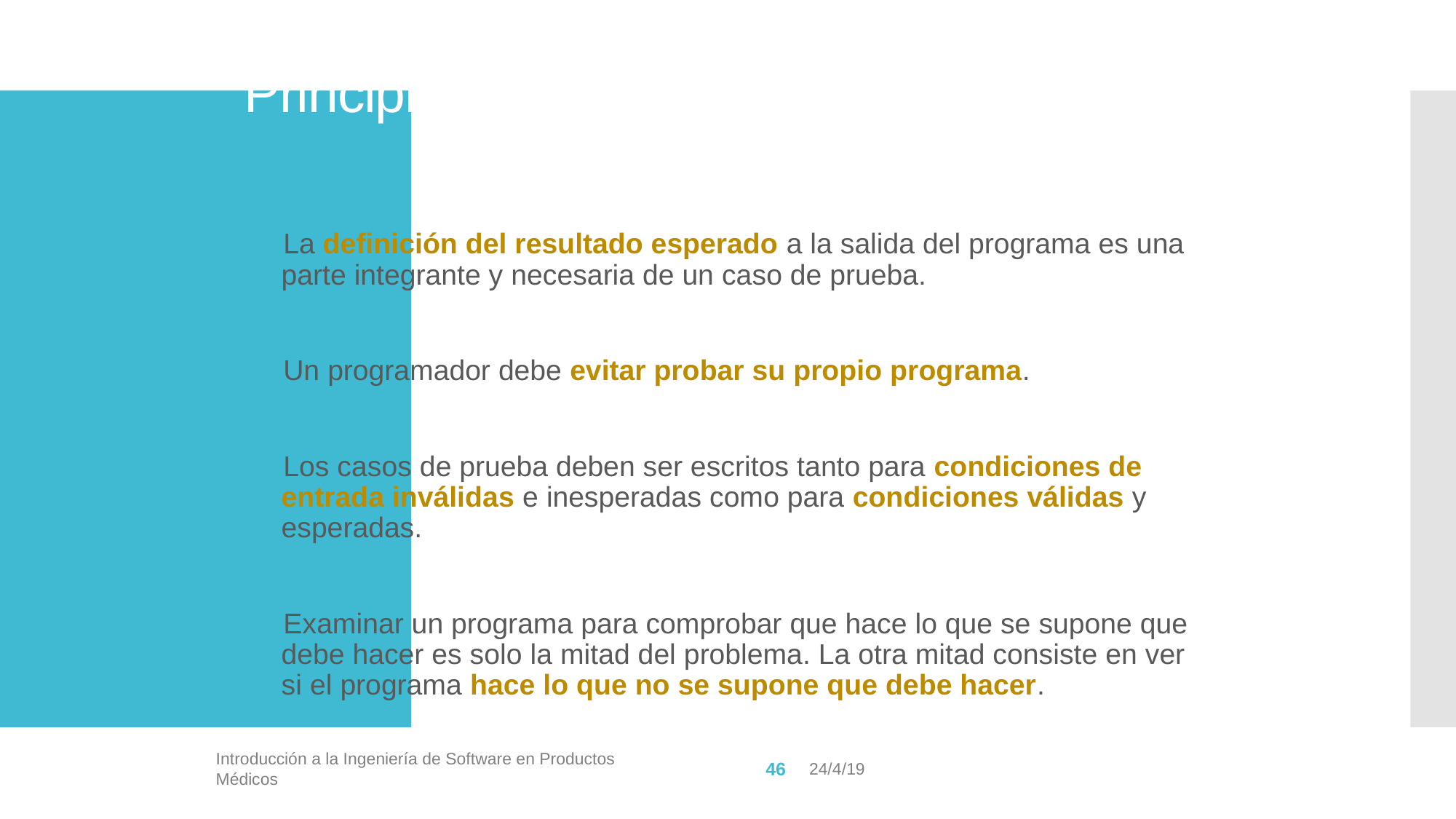

# Principios de las pruebas
La definición del resultado esperado a la salida del programa es una parte integrante y necesaria de un caso de prueba.

Un programador debe evitar probar su propio programa.

Los casos de prueba deben ser escritos tanto para condiciones de entrada inválidas e inesperadas como para condiciones válidas y esperadas.

Examinar un programa para comprobar que hace lo que se supone que debe hacer es solo la mitad del problema. La otra mitad consiste en ver si el programa hace lo que no se supone que debe hacer.
46
Introducción a la Ingeniería de Software en Productos Médicos
24/4/19